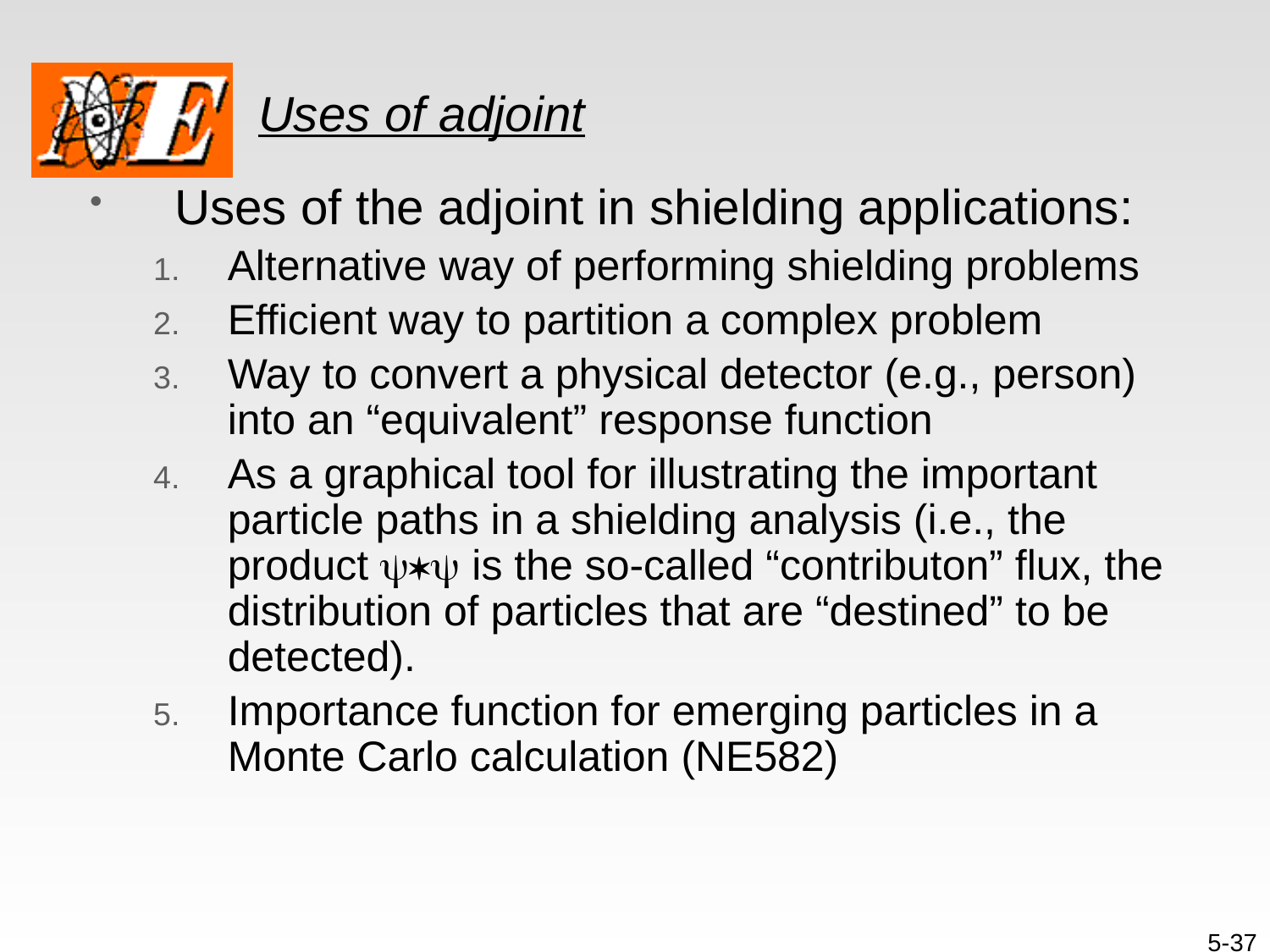

# Uses of adjoint
Uses of the adjoint in shielding applications:
Alternative way of performing shielding problems
Efficient way to partition a complex problem
Way to convert a physical detector (e.g., person) into an “equivalent” response function
As a graphical tool for illustrating the important particle paths in a shielding analysis (i.e., the product ψ∗ψ is the so-called “contributon” flux, the distribution of particles that are “destined” to be detected).
Importance function for emerging particles in a Monte Carlo calculation (NE582)
5-37